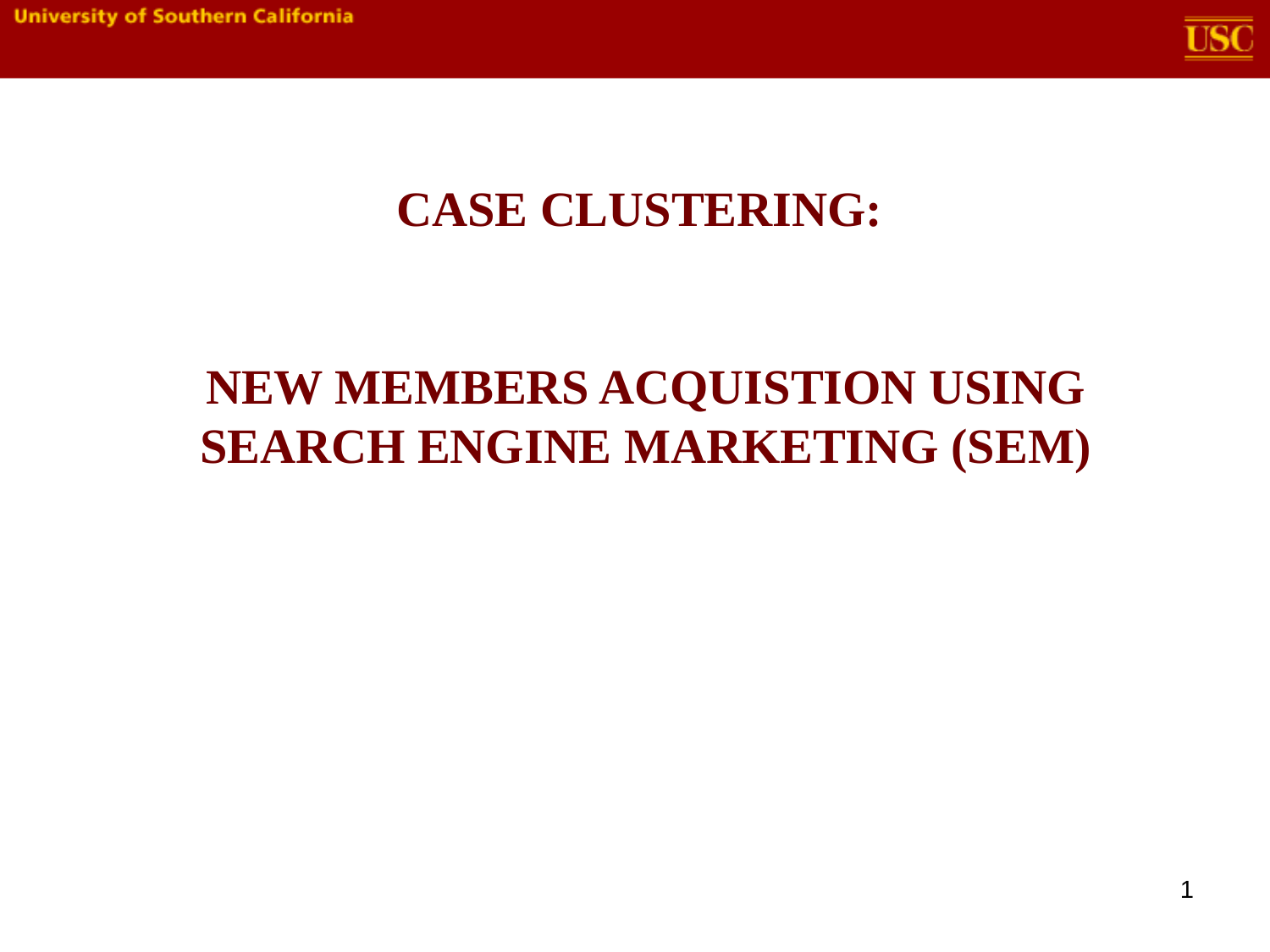

CASE CLUSTERING:

NEW MEMBERS ACQUISTION USING SEARCH ENGINE MARKETING (SEM)

1